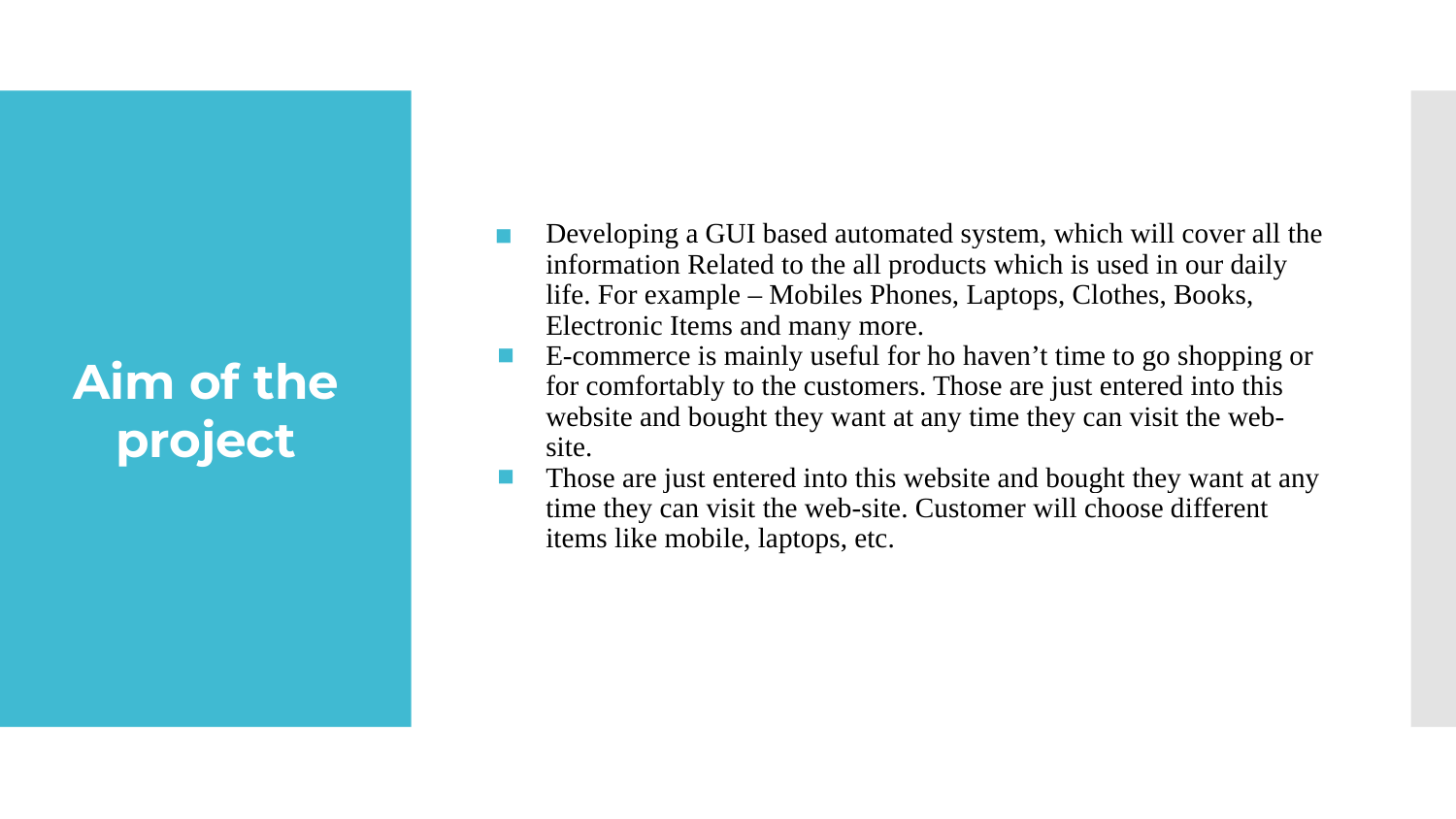

Developing a GUI based automated system, which will cover all the information Related to the all products which is used in our daily life. For example – Mobiles Phones, Laptops, Clothes, Books, Electronic Items and many more.
E-commerce is mainly useful for ho haven’t time to go shopping or for comfortably to the customers. Those are just entered into this website and bought they want at any time they can visit the web-site.
Those are just entered into this website and bought they want at any time they can visit the web-site. Customer will choose different items like mobile, laptops, etc.

# Aim of the project